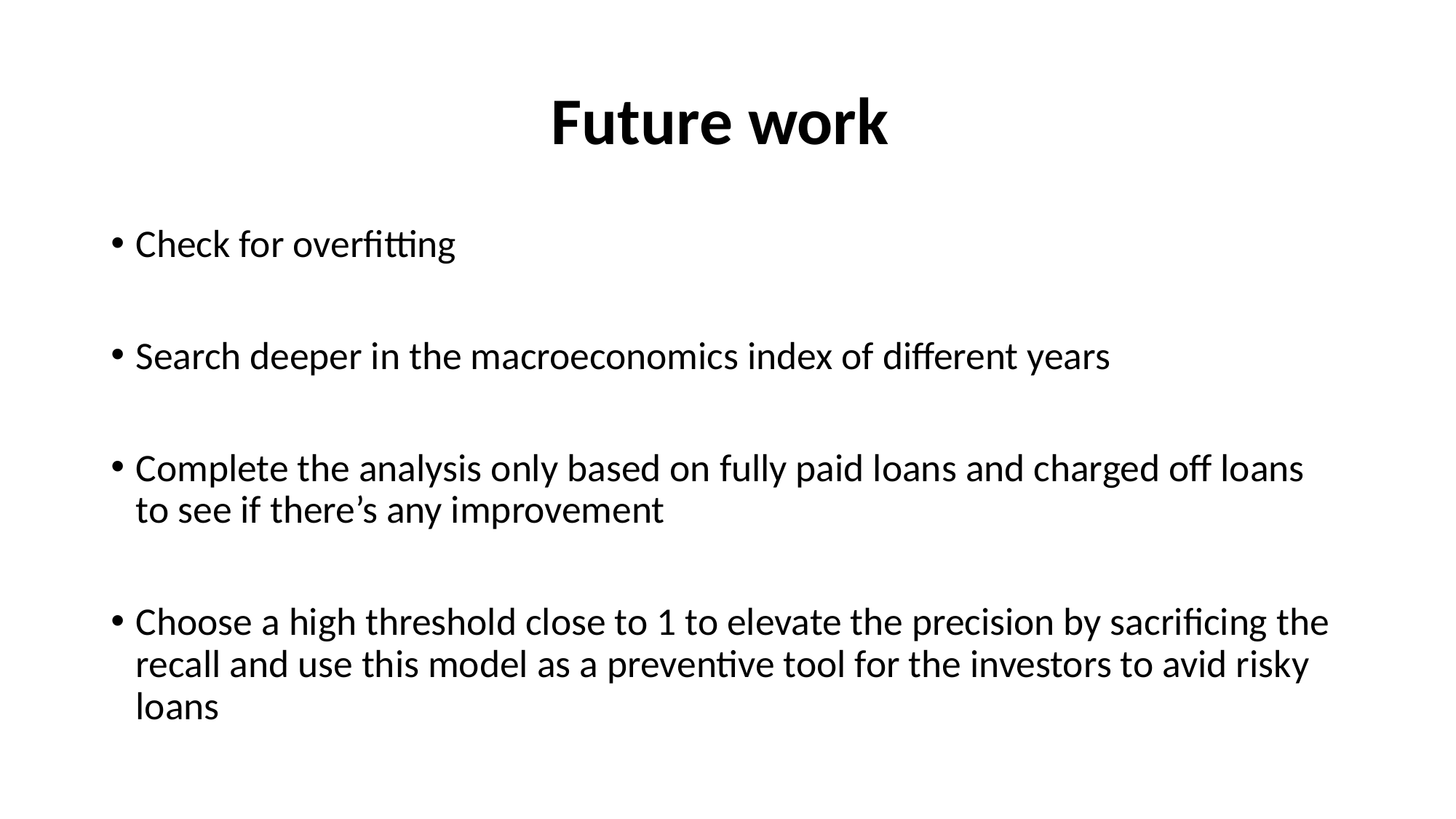

# Future work
Check for overfitting

Search deeper in the macroeconomics index of different years

Complete the analysis only based on fully paid loans and charged off loans to see if there’s any improvement

Choose a high threshold close to 1 to elevate the precision by sacrificing the recall and use this model as a preventive tool for the investors to avid risky loans